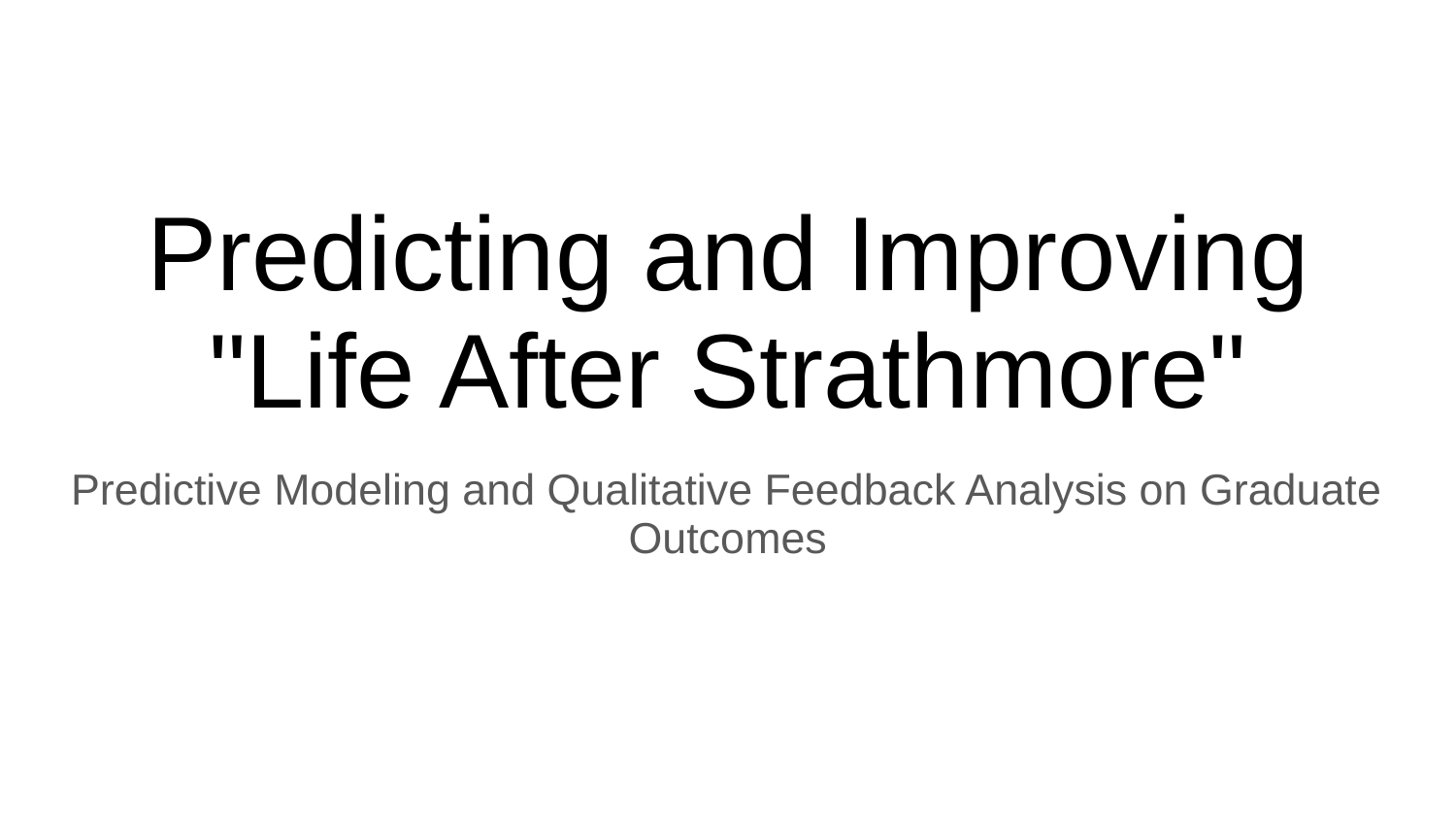

# Predicting and Improving "Life After Strathmore"
Predictive Modeling and Qualitative Feedback Analysis on Graduate Outcomes